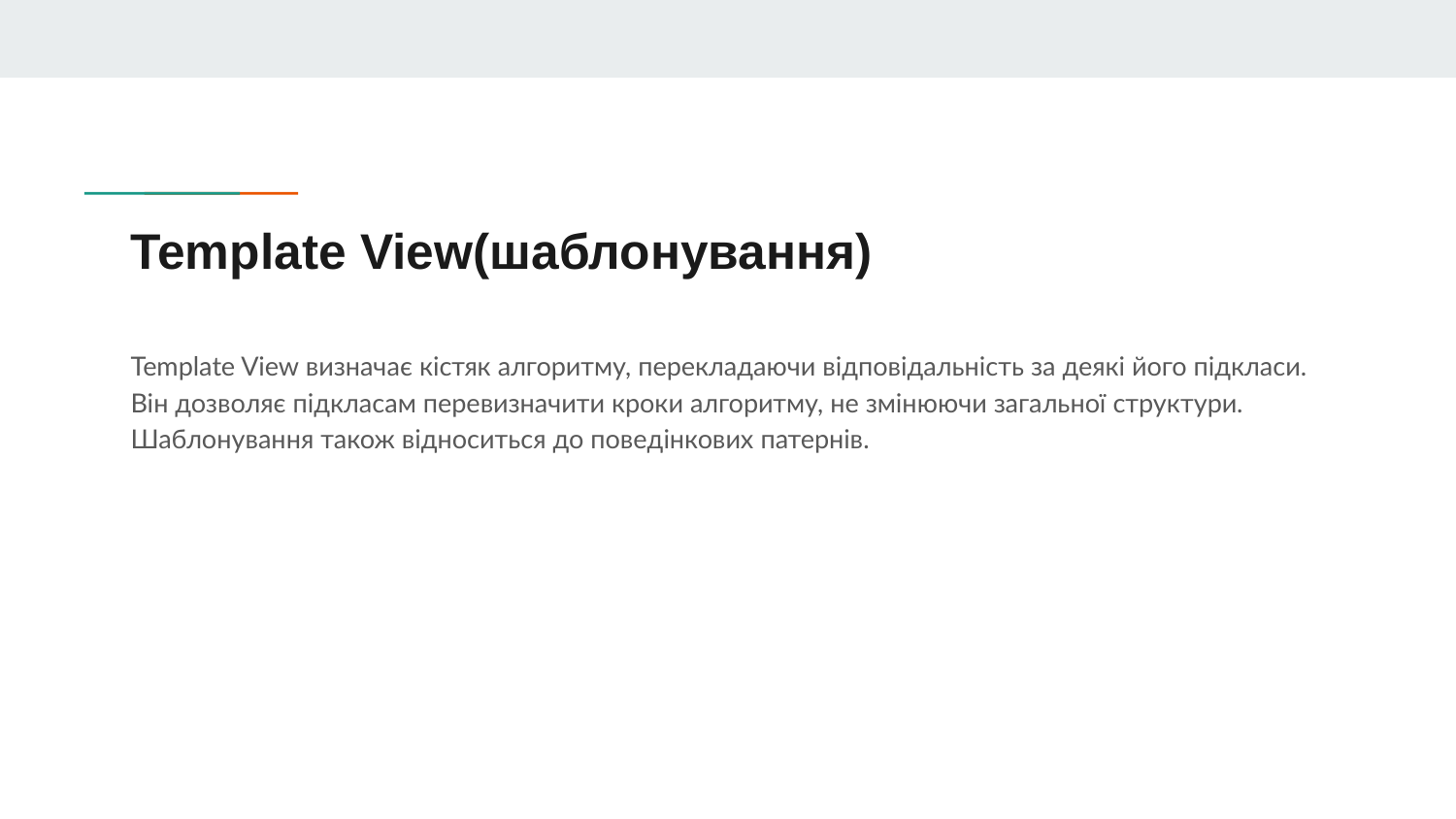

# Template View(шаблонування)
Template View визначає кістяк алгоритму, перекладаючи відповідальність за деякі його підкласи. Він дозволяє підкласам перевизначити кроки алгоритму, не змінюючи загальної структури. Шаблонування також відноситься до поведінкових патернів.